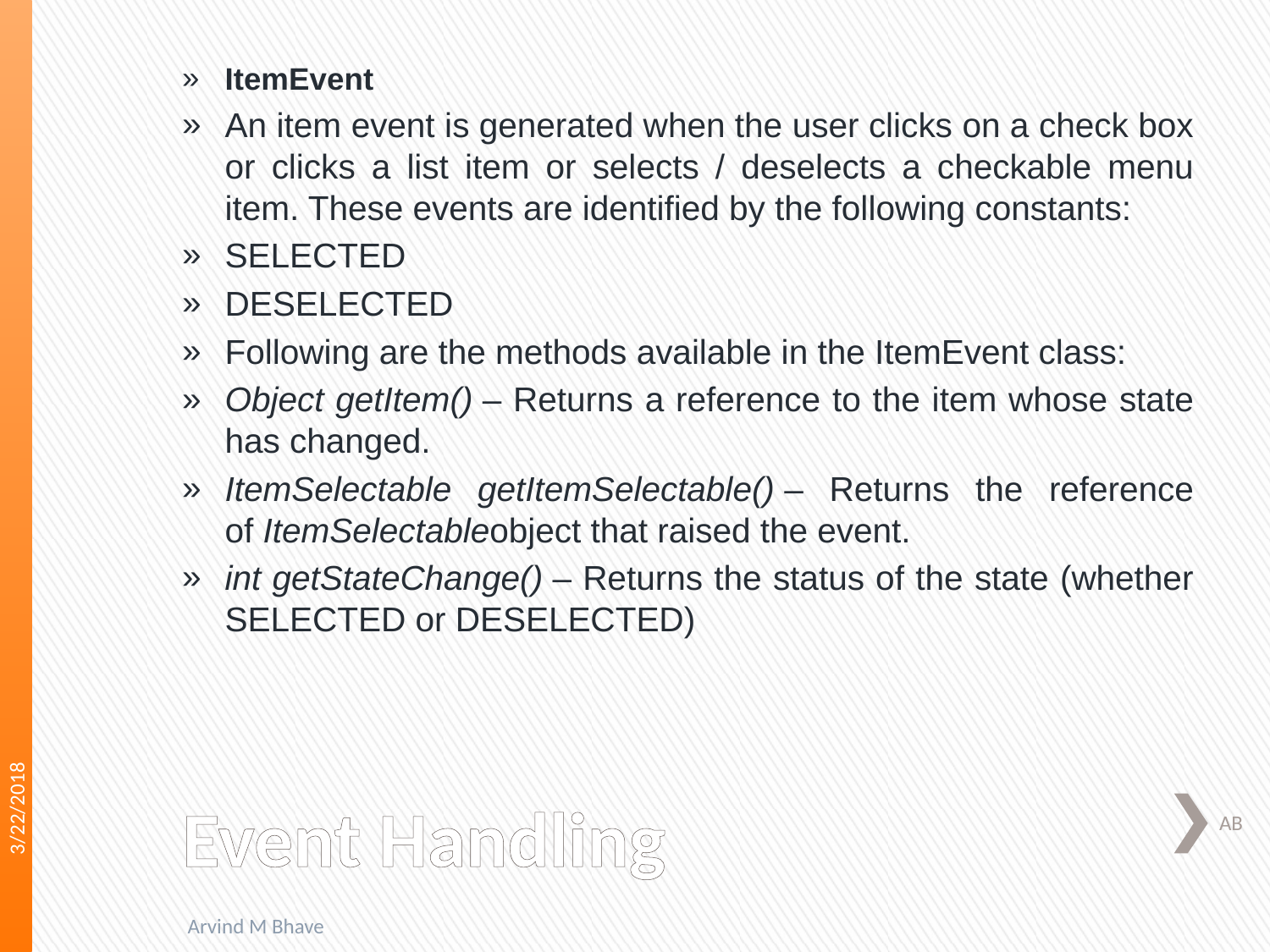

ItemEvent
An item event is generated when the user clicks on a check box or clicks a list item or selects / deselects a checkable menu item. These events are identified by the following constants:
SELECTED
DESELECTED
Following are the methods available in the ItemEvent class:
Object getItem() – Returns a reference to the item whose state has changed.
ItemSelectable getItemSelectable() – Returns the reference of ItemSelectableobject that raised the event.
int getStateChange() – Returns the status of the state (whether SELECTED or DESELECTED)

3/22/2018
# Event Handling
AB
Arvind M Bhave